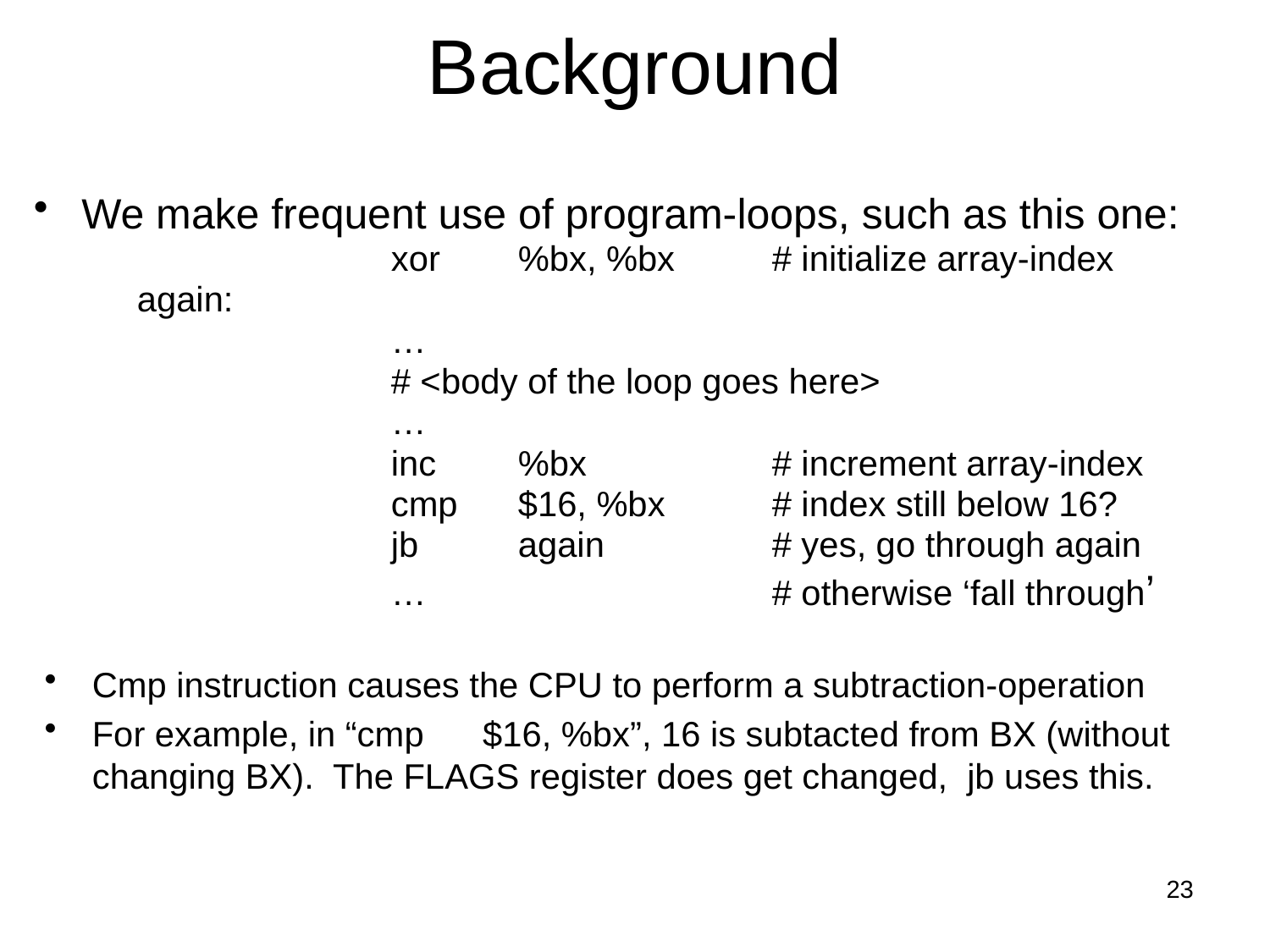

# Background
We make frequent use of program-loops, such as this one:
			xor	%bx, %bx	# initialize array-index
	again:
			…
			# <body of the loop goes here>
			…
			inc	%bx		# increment array-index
			cmp	$16, %bx	# index still below 16?
			jb	again		# yes, go through again
			…			# otherwise ‘fall through’
Cmp instruction causes the CPU to perform a subtraction-operation
For example, in “cmp	 $16, %bx”, 16 is subtacted from BX (without changing BX).  The FLAGS register does get changed,  jb uses this.
23